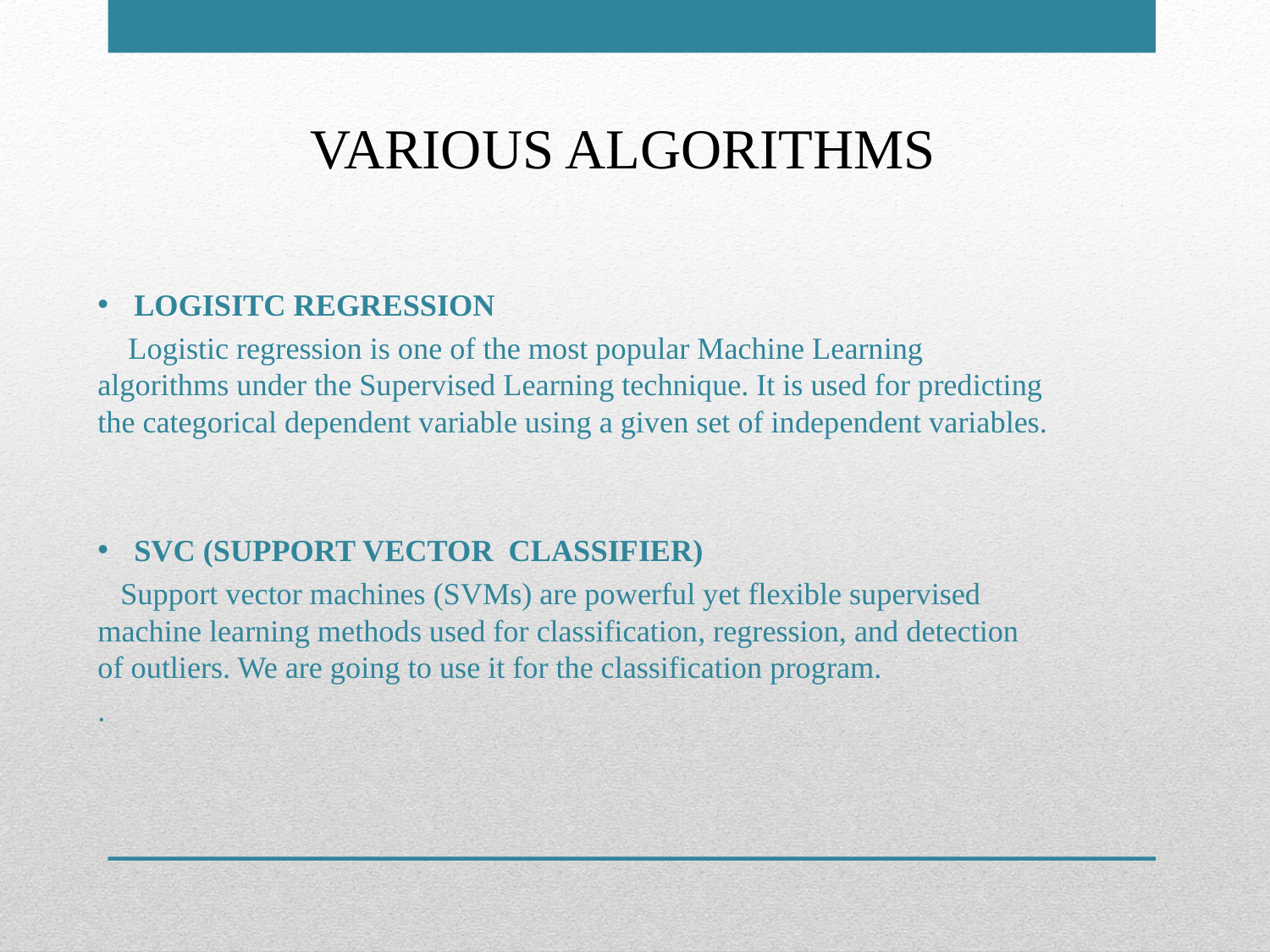

VARIOUS ALGORITHMS
LOGISITC REGRESSION
    Logistic regression is one of the most popular Machine Learning algorithms under the Supervised Learning technique. It is used for predicting the categorical dependent variable using a given set of independent variables.

SVC (SUPPORT VECTOR  CLASSIFIER)
   Support vector machines (SVMs) are powerful yet flexible supervised machine learning methods used for classification, regression, and detection of outliers. We are going to use it for the classification program.
.

#